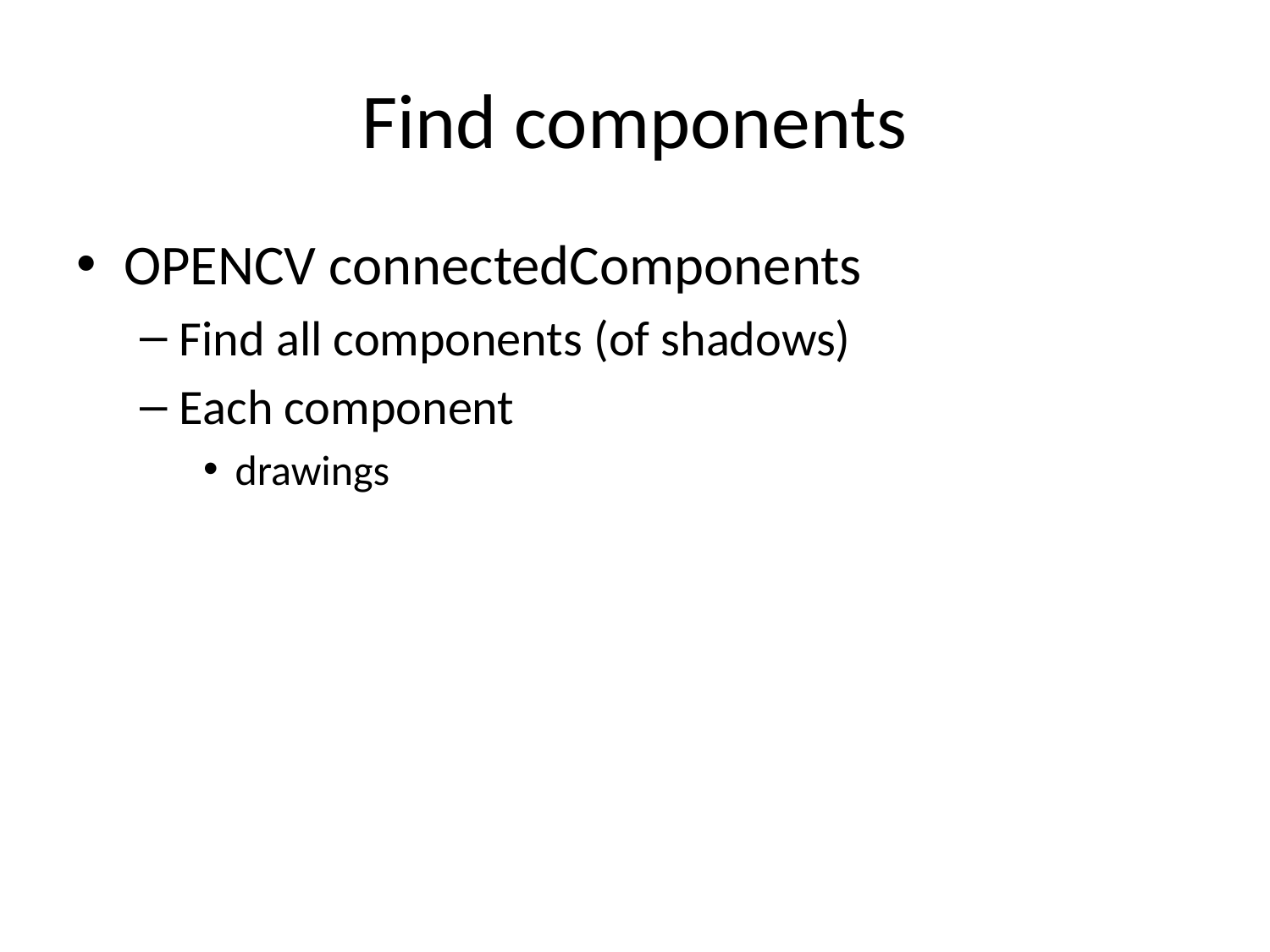

# Find components
OPENCV connectedComponents
Find all components (of shadows)
Each component
drawings